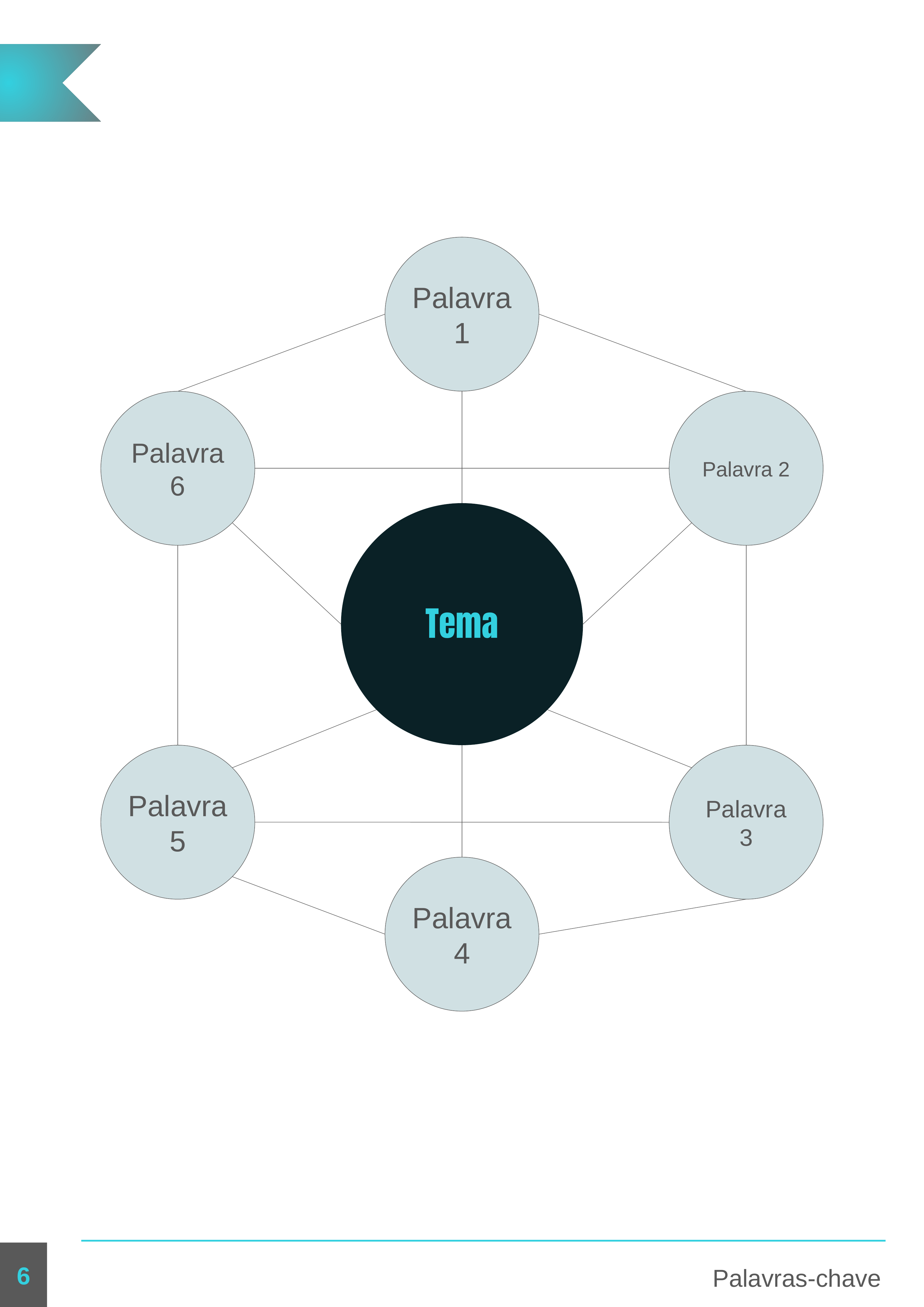

Palavra 1
Palavra 6
Palavra 2
Tema
Palavra 5
Palavra 3
Palavra 4
6
Palavras-chave